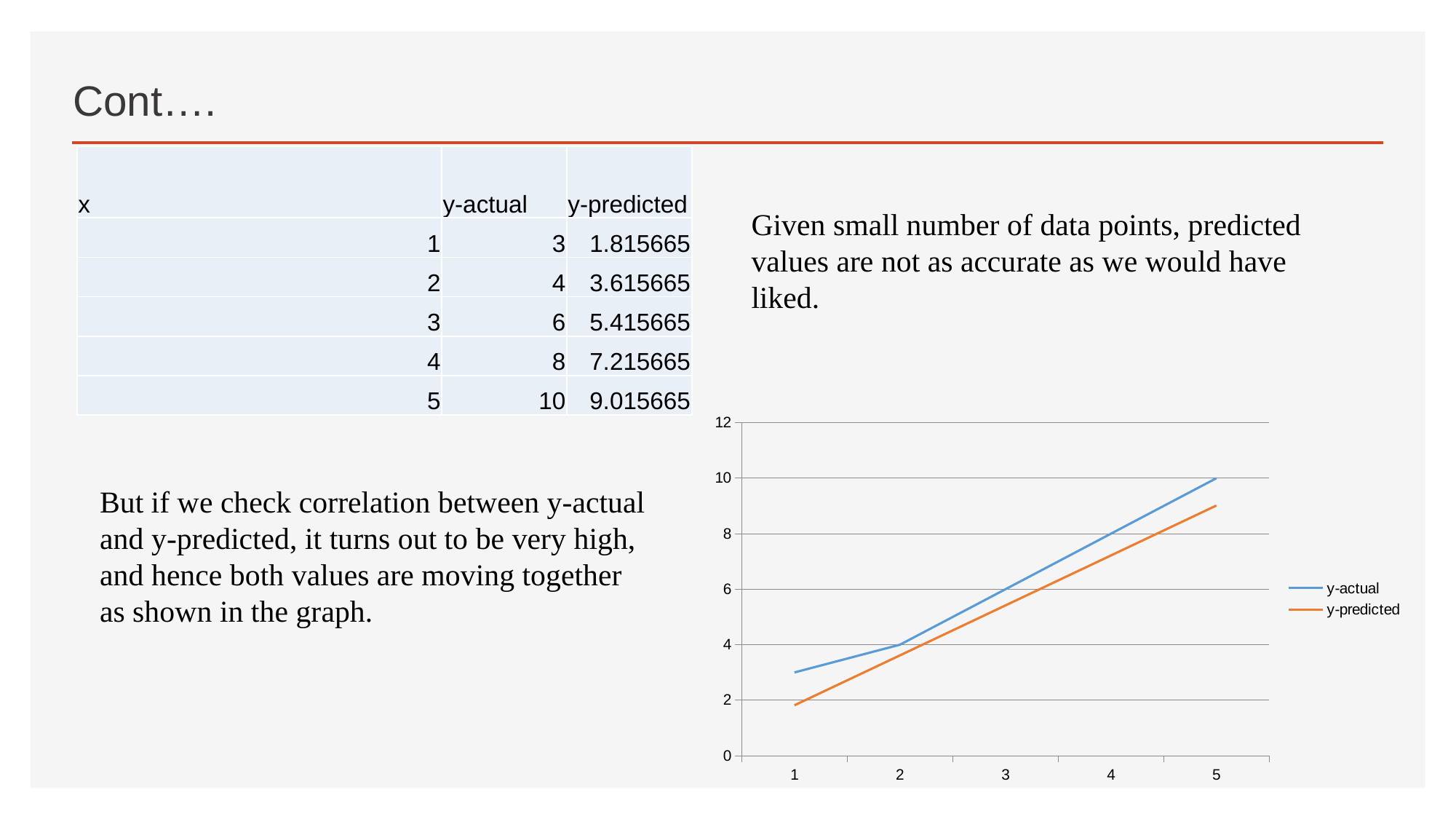

# Cont….
| x | y-actual | y-predicted |
| --- | --- | --- |
| 1 | 3 | 1.815665 |
| 2 | 4 | 3.615665 |
| 3 | 6 | 5.415665 |
| 4 | 8 | 7.215665 |
| 5 | 10 | 9.015665 |
Given small number of data points, predicted values are not as accurate as we would have liked.

### Chart

| Category | y-actual | y-predicted |
|---|---|---|
But if we check correlation between y-actual and y-predicted, it turns out to be very high, and hence both values are moving together as shown in the graph.